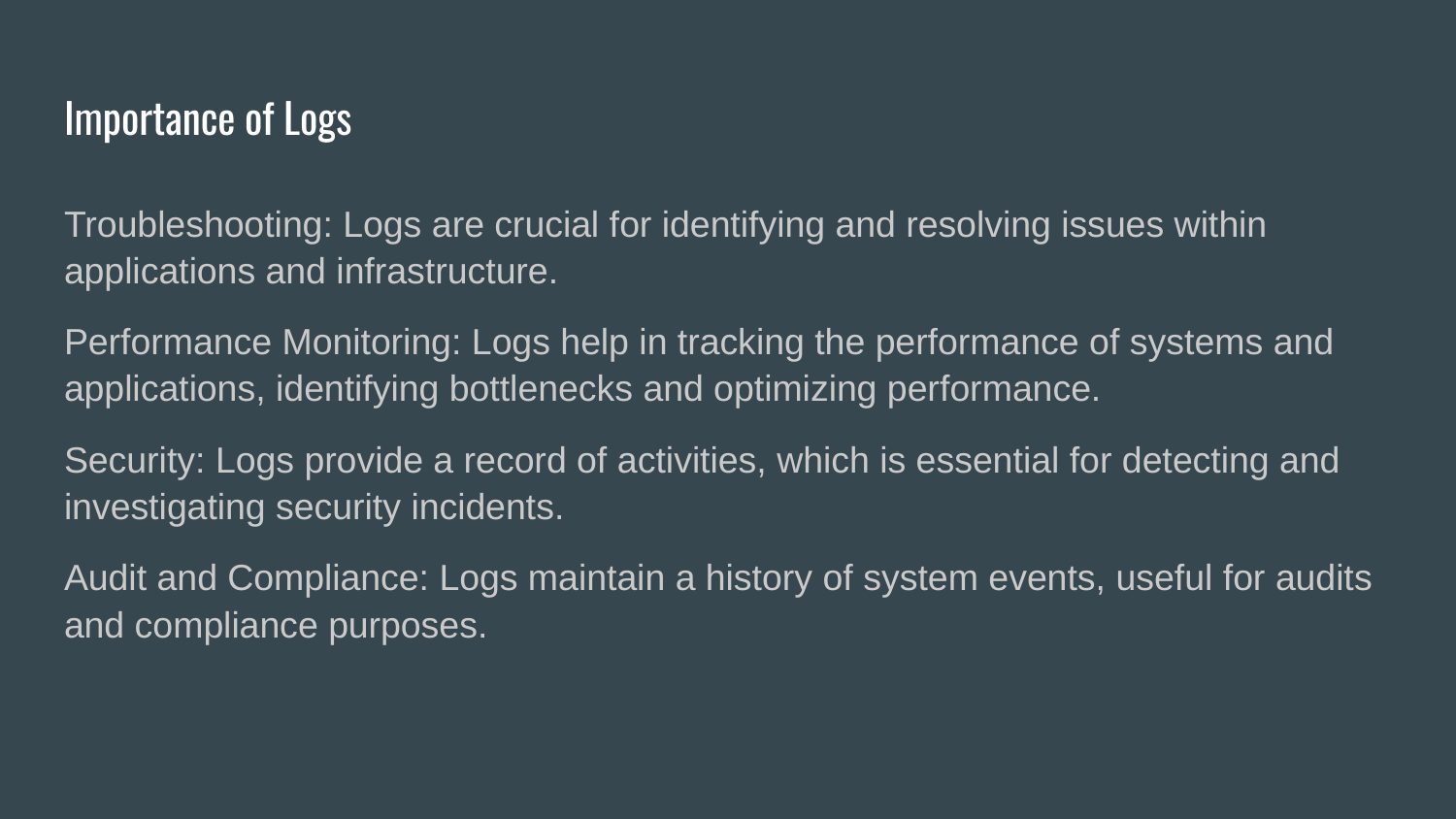

# Importance of Logs
Troubleshooting: Logs are crucial for identifying and resolving issues within applications and infrastructure.
Performance Monitoring: Logs help in tracking the performance of systems and applications, identifying bottlenecks and optimizing performance.
Security: Logs provide a record of activities, which is essential for detecting and investigating security incidents.
Audit and Compliance: Logs maintain a history of system events, useful for audits and compliance purposes.